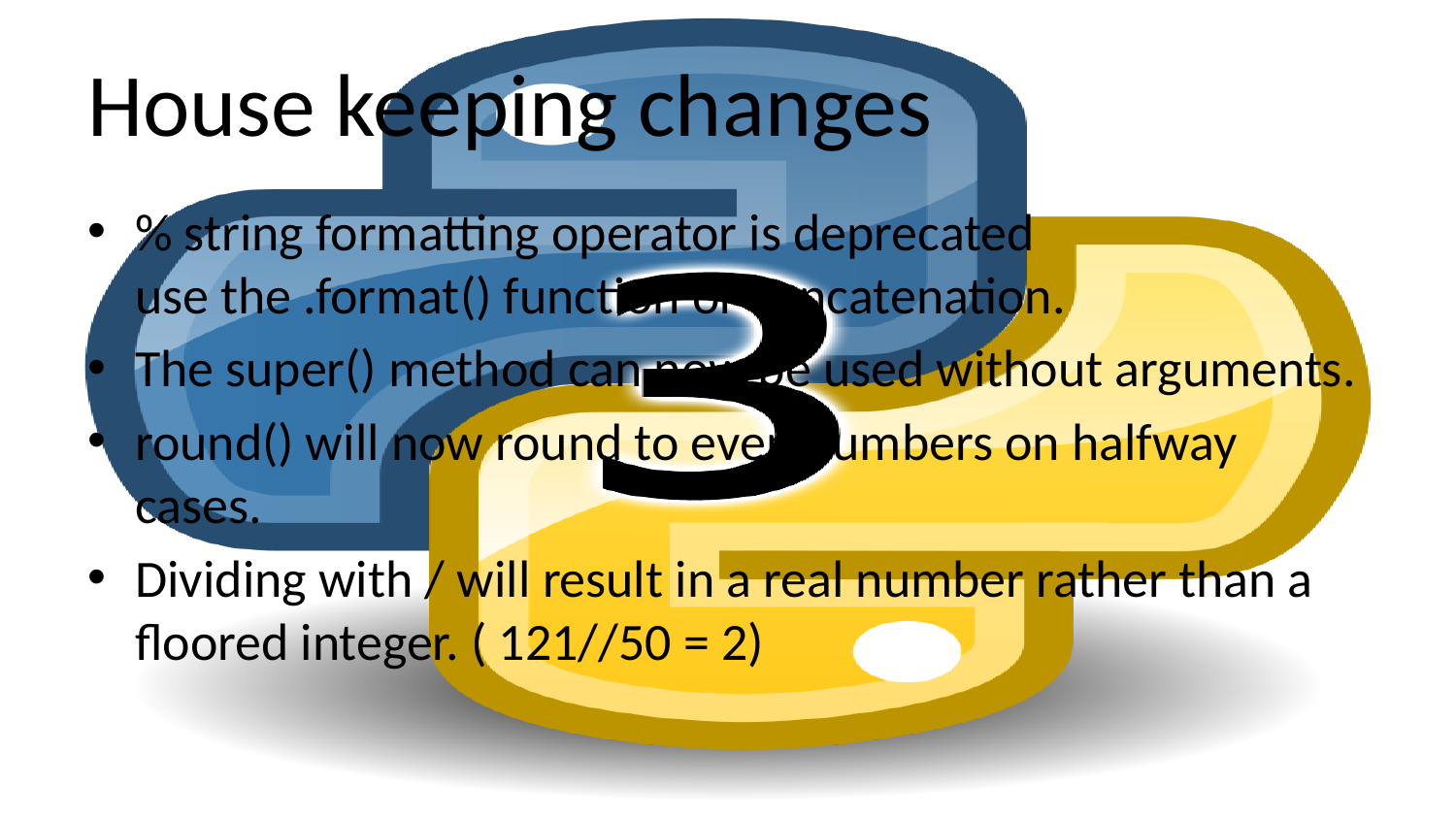

# House keeping changes
% string formatting operator is deprecated
use the .format() function or concatenation.
The super() method can now be used without arguments.
round() will now round to even numbers on halfway cases.
Dividing with / will result in a real number rather than a floored integer. ( 121//50 = 2)